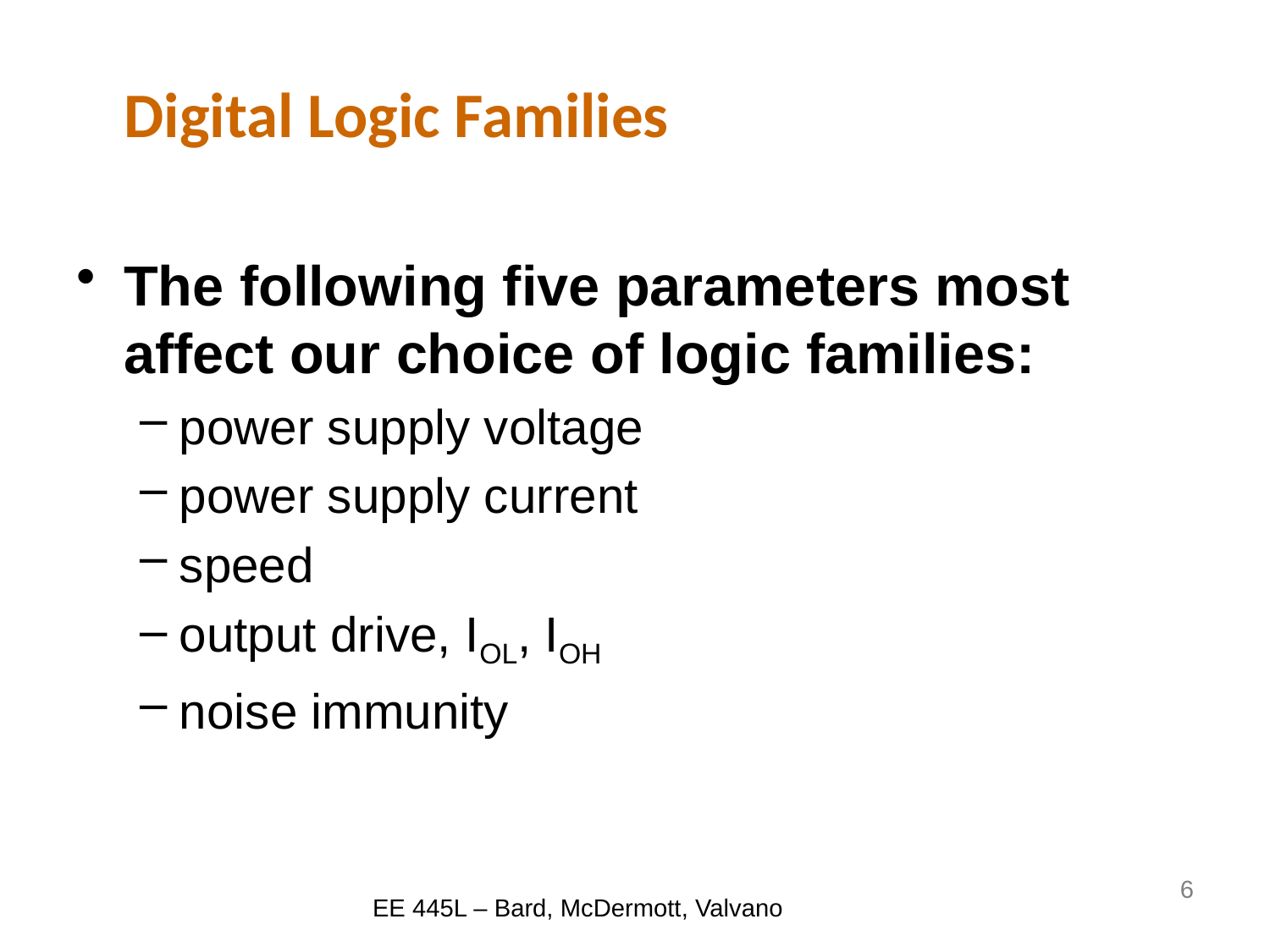

# Digital Logic Families
The following five parameters most affect our choice of logic families:
power supply voltage
power supply current
speed
output drive, IOL, IOH
noise immunity
6
EE 445L – Bard, McDermott, Valvano